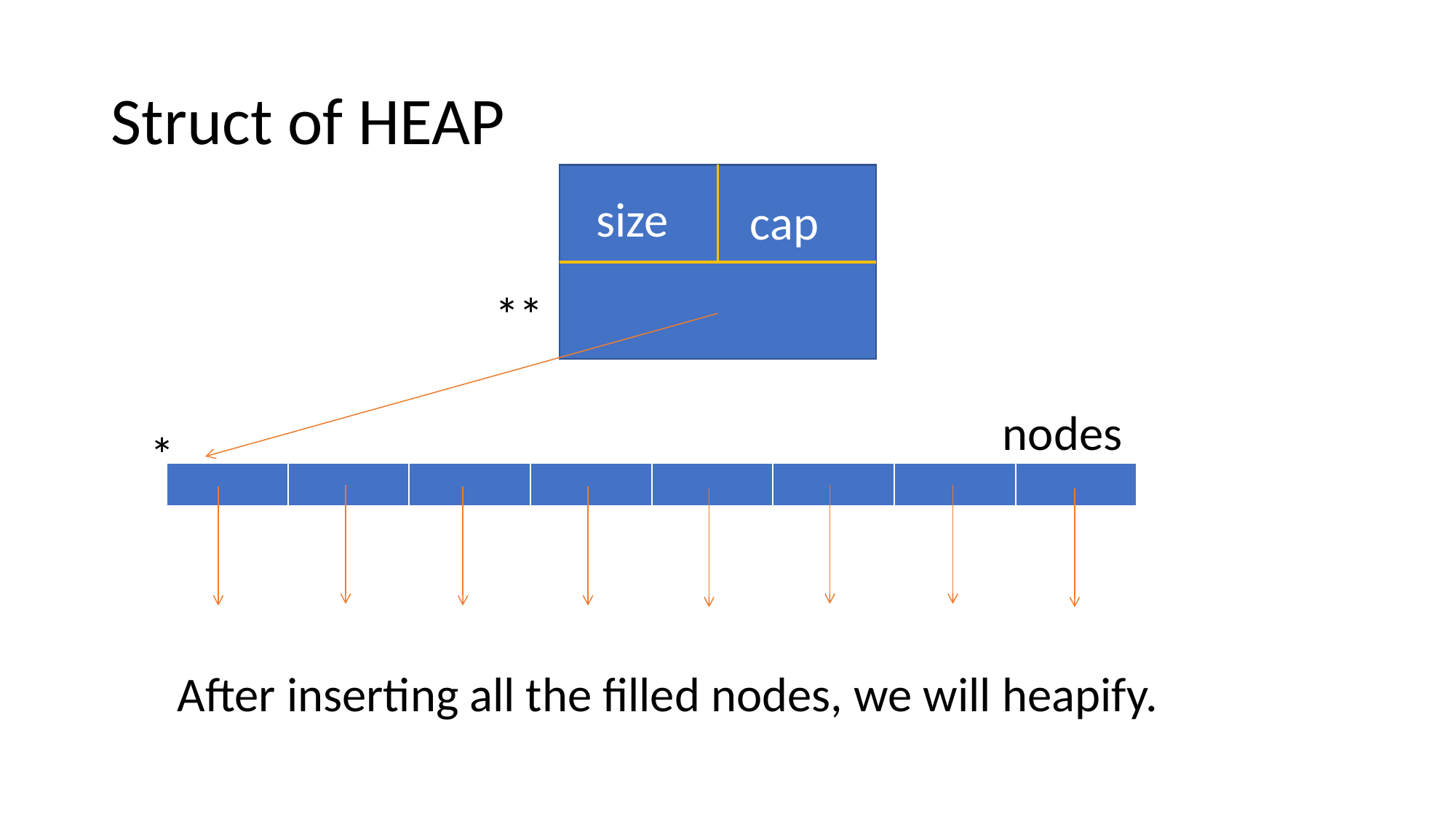

# Struct of HEAP

size
cap
**
nodes
*
|  |  |  |  |  |  |  |  |
| --- | --- | --- | --- | --- | --- | --- | --- |
After inserting all the filled nodes, we will heapify.